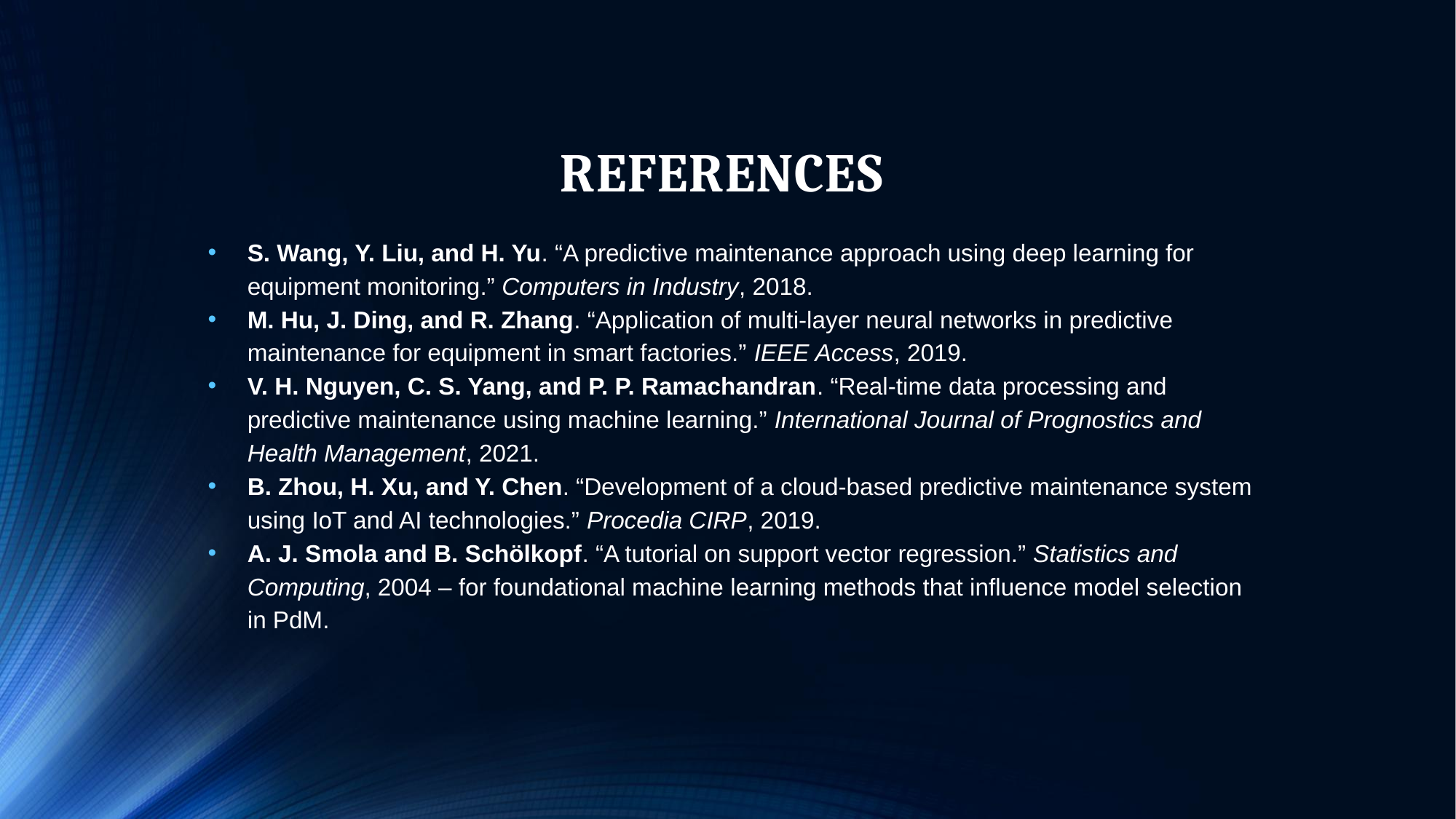

# REFERENCES
S. Wang, Y. Liu, and H. Yu. “A predictive maintenance approach using deep learning for equipment monitoring.” Computers in Industry, 2018.
M. Hu, J. Ding, and R. Zhang. “Application of multi-layer neural networks in predictive maintenance for equipment in smart factories.” IEEE Access, 2019.
V. H. Nguyen, C. S. Yang, and P. P. Ramachandran. “Real-time data processing and predictive maintenance using machine learning.” International Journal of Prognostics and Health Management, 2021.
B. Zhou, H. Xu, and Y. Chen. “Development of a cloud-based predictive maintenance system using IoT and AI technologies.” Procedia CIRP, 2019.
A. J. Smola and B. Schölkopf. “A tutorial on support vector regression.” Statistics and Computing, 2004 – for foundational machine learning methods that influence model selection in PdM.